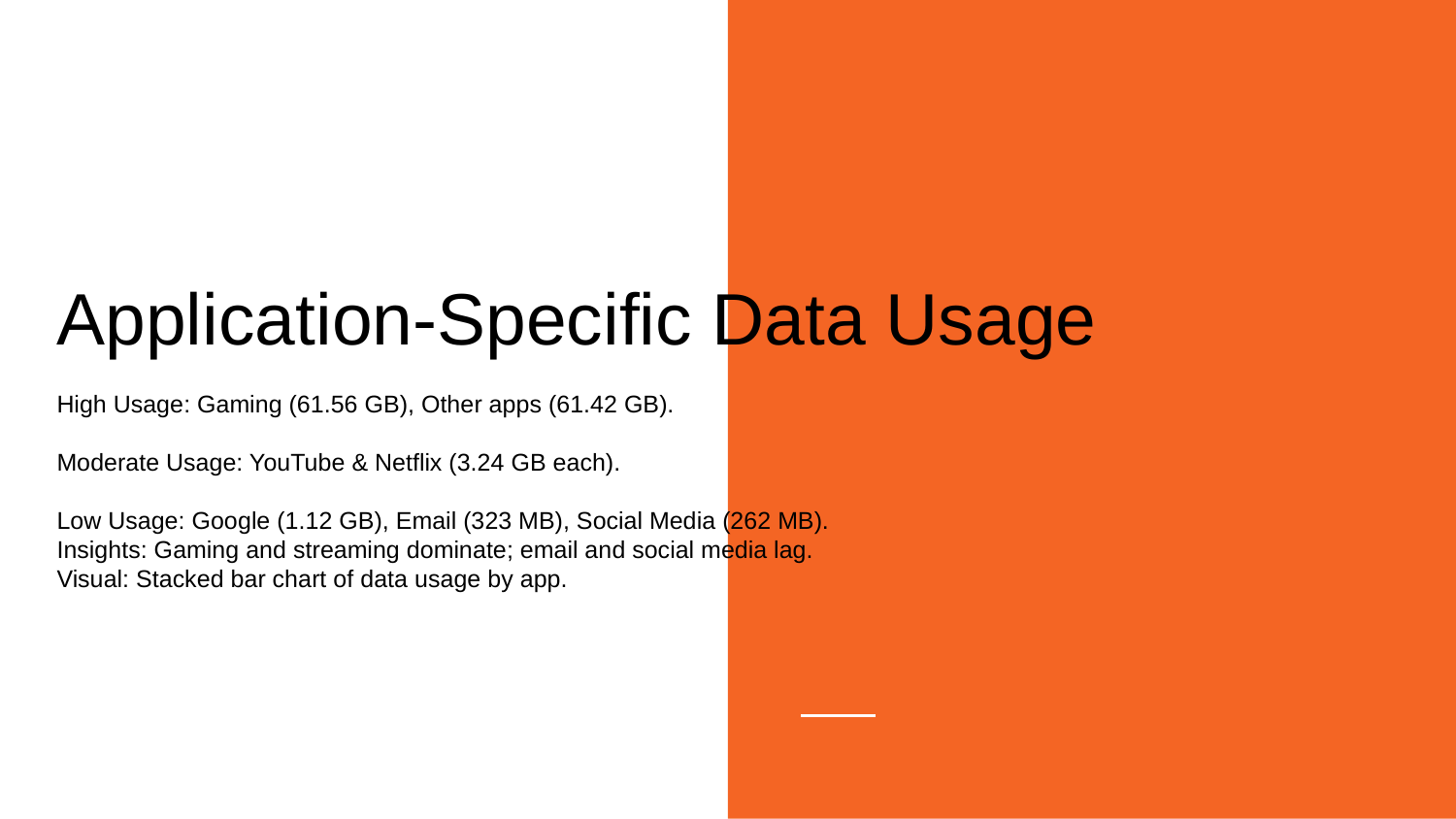

# Application-Specific Data Usage

High Usage: Gaming (61.56 GB), Other apps (61.42 GB).

Moderate Usage: YouTube & Netflix (3.24 GB each).

Low Usage: Google (1.12 GB), Email (323 MB), Social Media (262 MB).
Insights: Gaming and streaming dominate; email and social media lag.
Visual: Stacked bar chart of data usage by app.